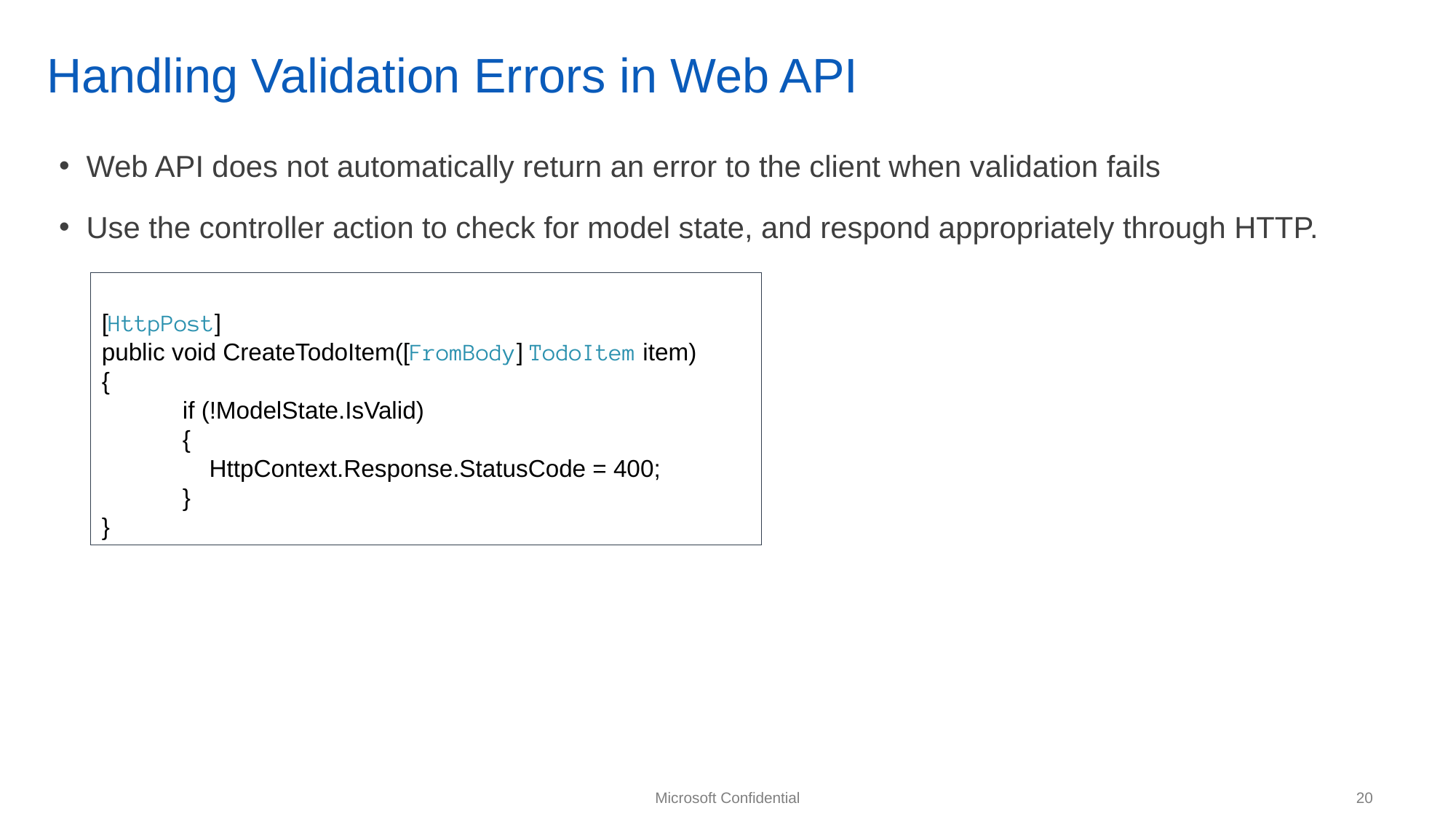

# Handling Validation Errors in Web API
Web API does not automatically return an error to the client when validation fails
Use the controller action to check for model state, and respond appropriately through HTTP.

[HttpPost]
public void CreateTodoItem([FromBody] TodoItem item)
{
            if (!ModelState.IsValid)
            {
                HttpContext.Response.StatusCode = 400;
            }
}
20